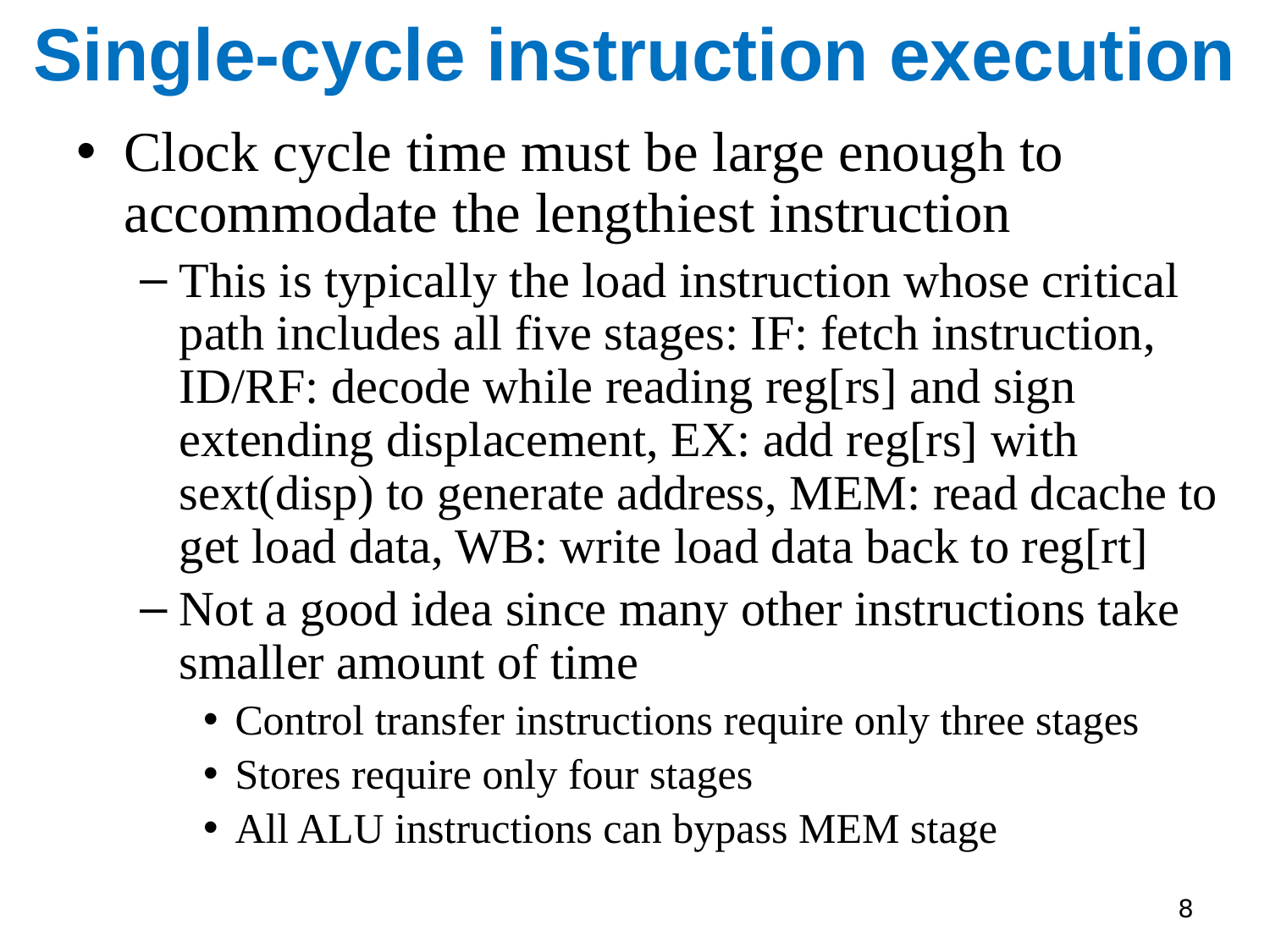

# Single-cycle instruction execution
Clock cycle time must be large enough to accommodate the lengthiest instruction
This is typically the load instruction whose critical path includes all five stages: IF: fetch instruction, ID/RF: decode while reading reg[rs] and sign extending displacement, EX: add reg[rs] with sext(disp) to generate address, MEM: read dcache to get load data, WB: write load data back to reg[rt]
Not a good idea since many other instructions take smaller amount of time
Control transfer instructions require only three stages
Stores require only four stages
All ALU instructions can bypass MEM stage
8